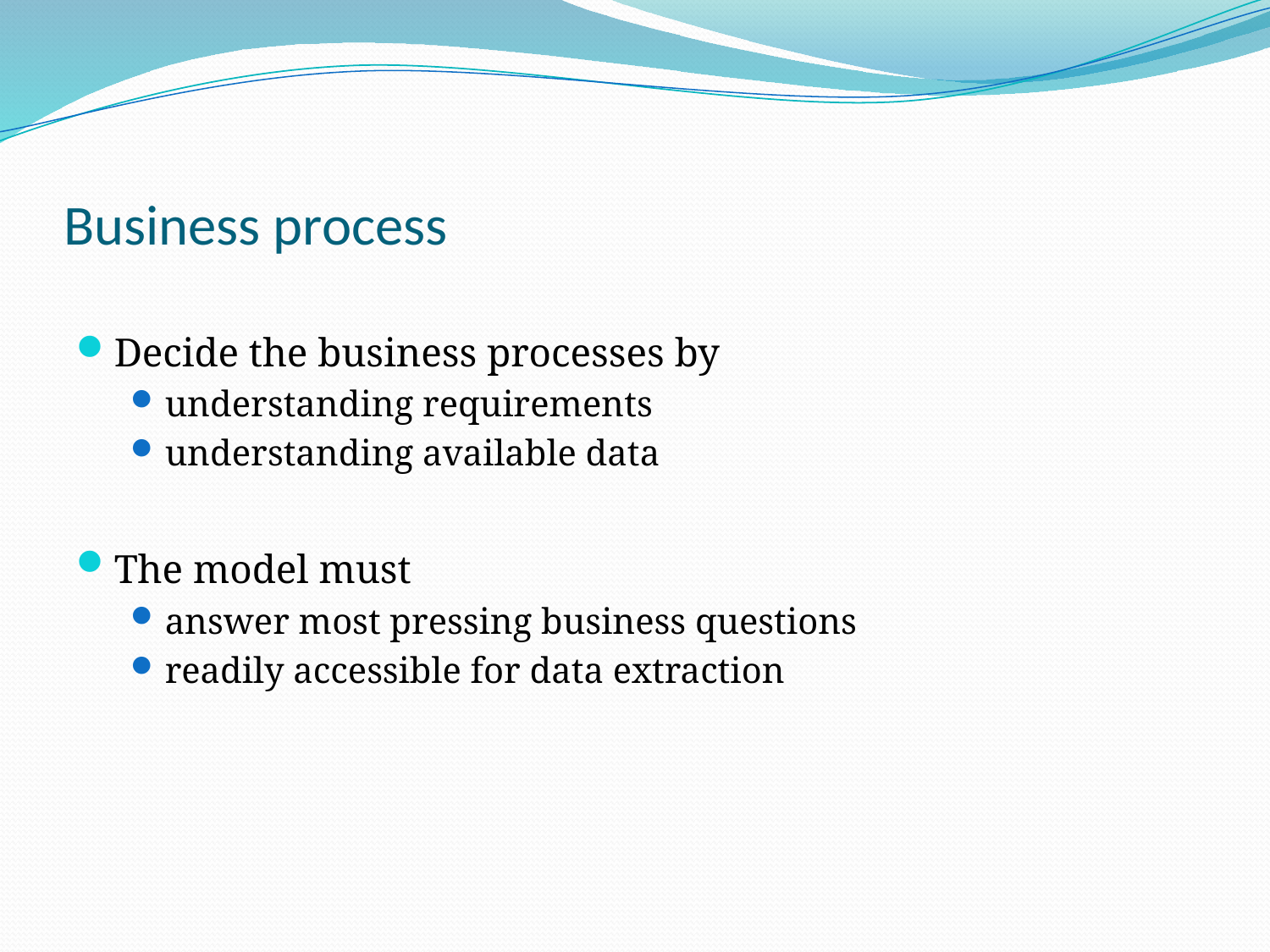

# Business process
Decide the business processes by
understanding requirements
understanding available data

The model must
answer most pressing business questions
readily accessible for data extraction